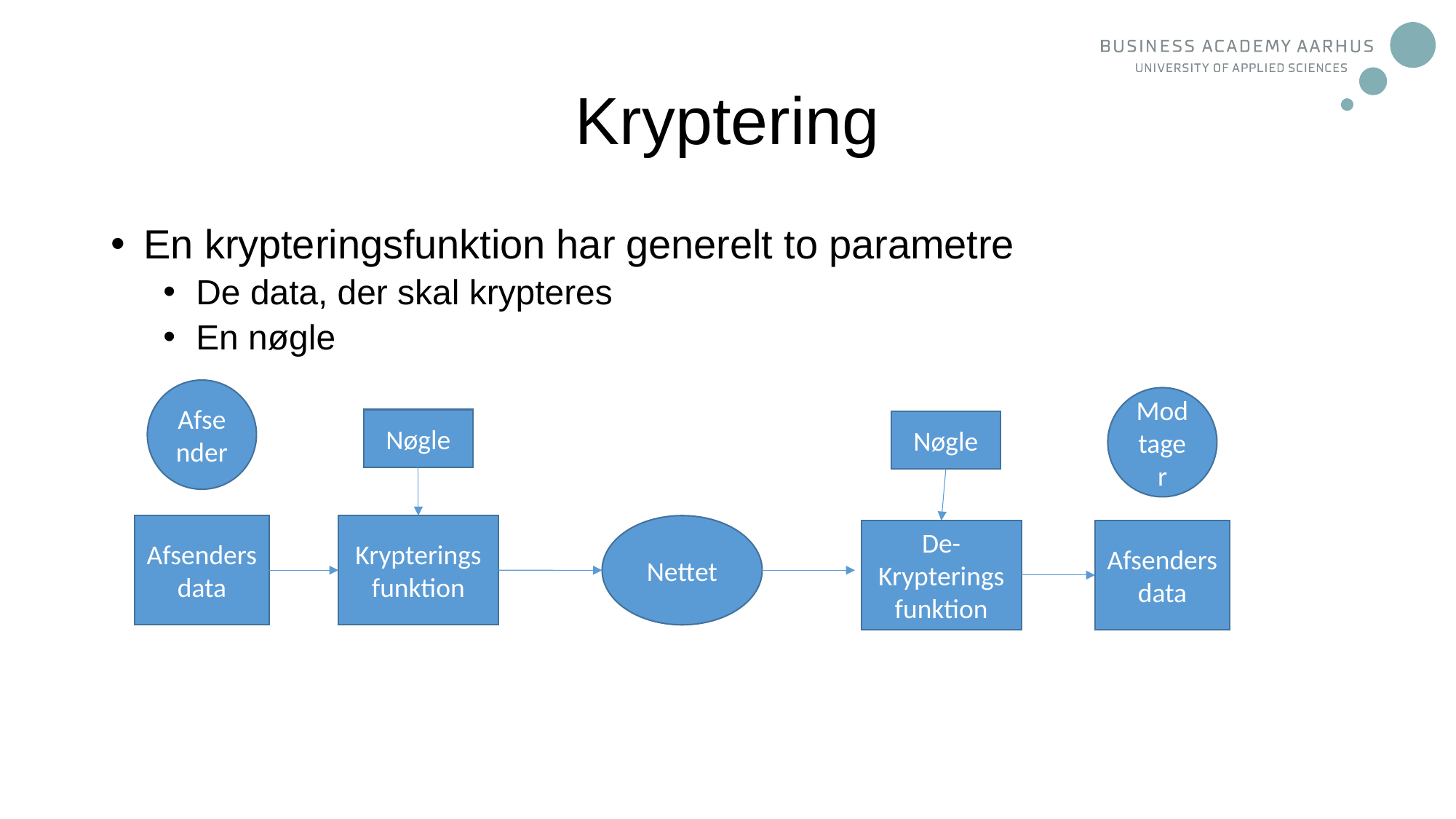

# Kryptering
En krypteringsfunktion har generelt to parametre
De data, der skal krypteres
En nøgle

Afsender
Modtager
Nøgle
Nøgle
Afsenders
data
Krypterings
funktion
Nettet
De-Krypterings
funktion
Afsenders
data